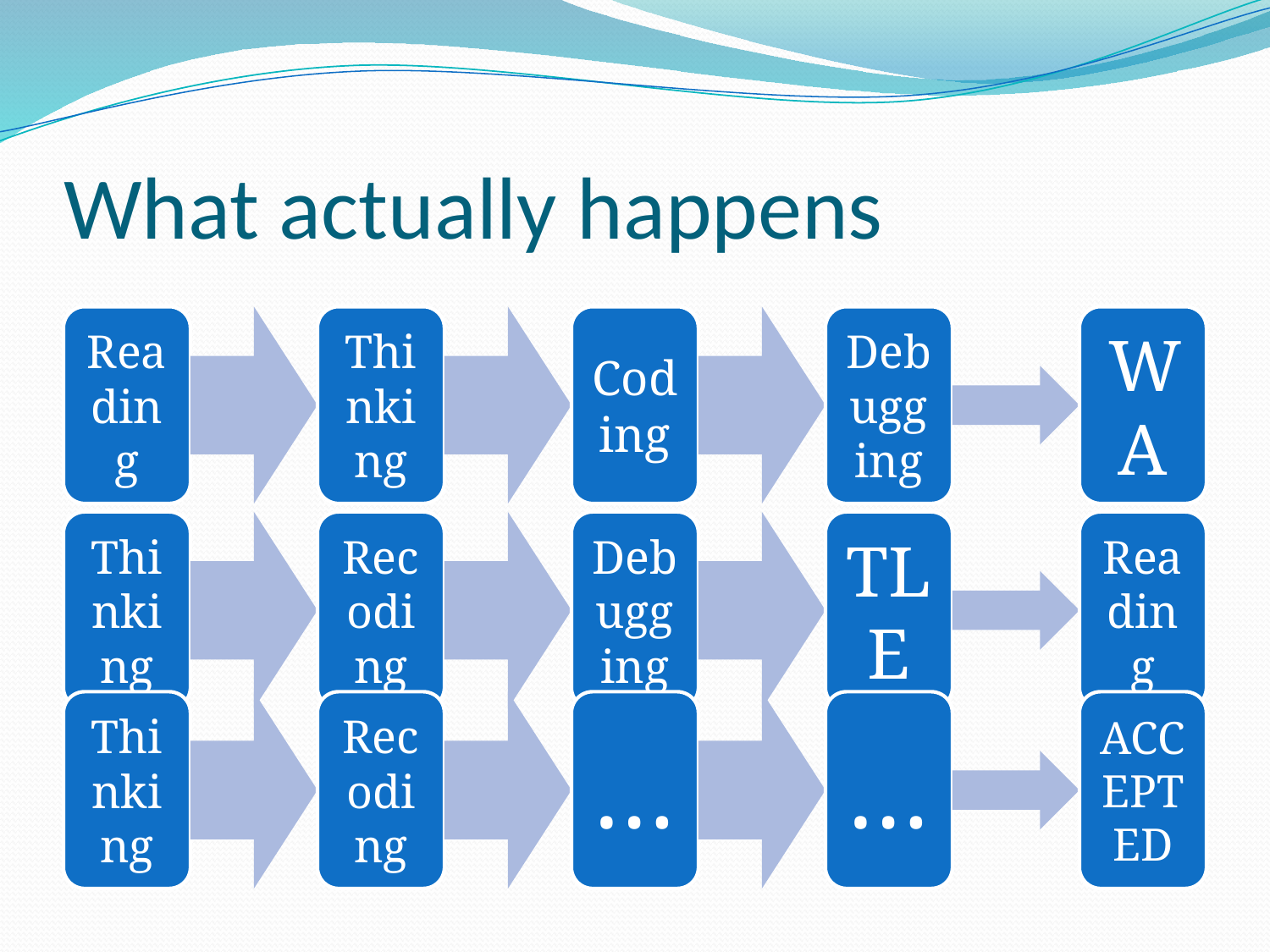

# What actually happens
Reading
Thinking
Coding
Debugging
WA
Thinking
Recoding
Debugging
TLE
Reading
Thinking
Recoding
…
…
ACCEPTED